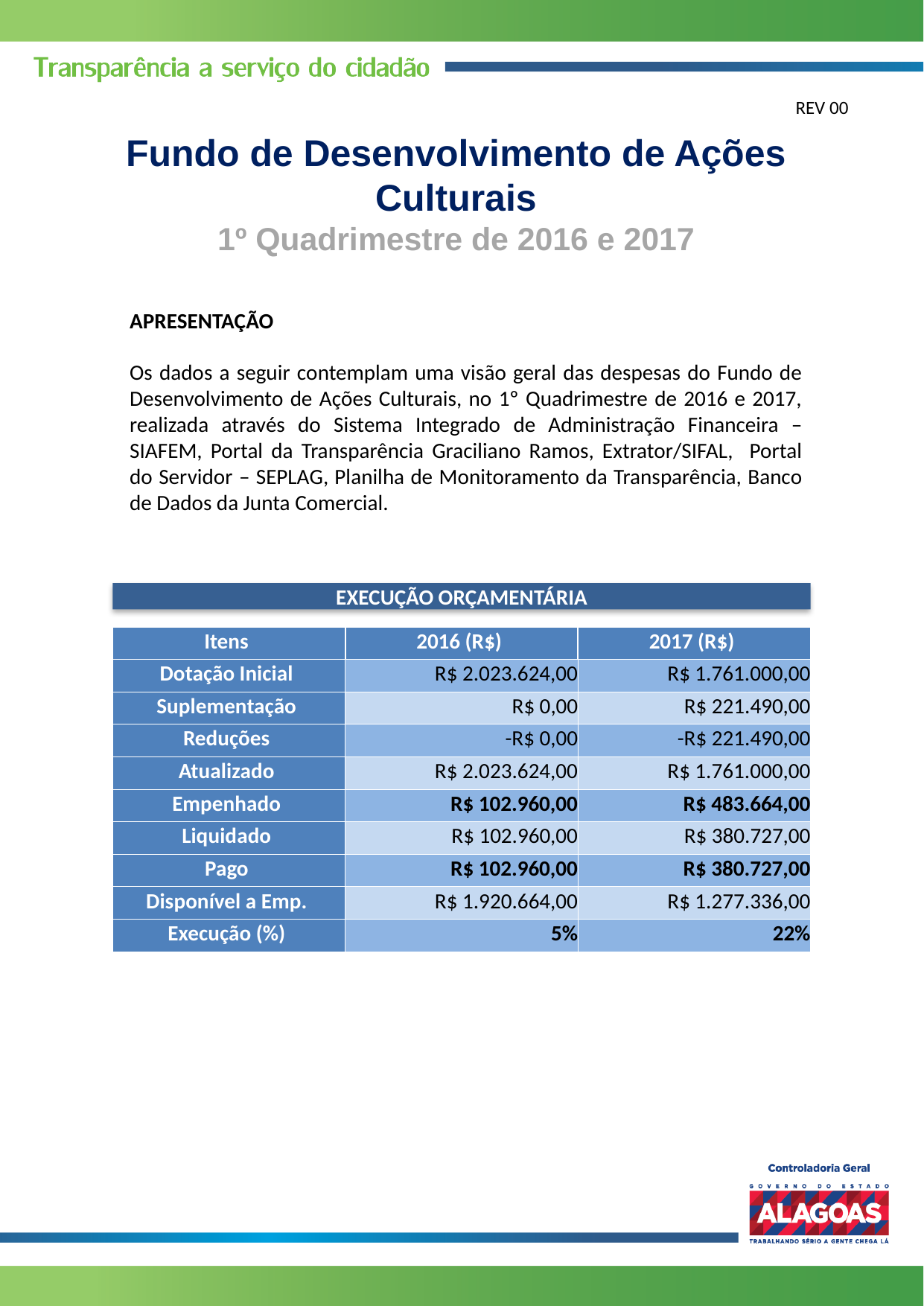

REV 00
Fundo de Desenvolvimento de Ações Culturais
1º Quadrimestre de 2016 e 2017

APRESENTAÇÃO

Os dados a seguir contemplam uma visão geral das despesas do Fundo de Desenvolvimento de Ações Culturais, no 1º Quadrimestre de 2016 e 2017, realizada através do Sistema Integrado de Administração Financeira – SIAFEM, Portal da Transparência Graciliano Ramos, Extrator/SIFAL,  Portal do Servidor – SEPLAG, Planilha de Monitoramento da Transparência, Banco de Dados da Junta Comercial.
EXECUÇÃO ORÇAMENTÁRIA
| Itens | 2016 (R$) | 2017 (R$) |
| --- | --- | --- |
| Dotação Inicial | R$ 2.023.624,00 | R$ 1.761.000,00 |
| Suplementação | R$ 0,00 | R$ 221.490,00 |
| Reduções | -R$ 0,00 | -R$ 221.490,00 |
| Atualizado | R$ 2.023.624,00 | R$ 1.761.000,00 |
| Empenhado | R$ 102.960,00 | R$ 483.664,00 |
| Liquidado | R$ 102.960,00 | R$ 380.727,00 |
| Pago | R$ 102.960,00 | R$ 380.727,00 |
| Disponível a Emp. | R$ 1.920.664,00 | R$ 1.277.336,00 |
| Execução (%) | 5% | 22% |